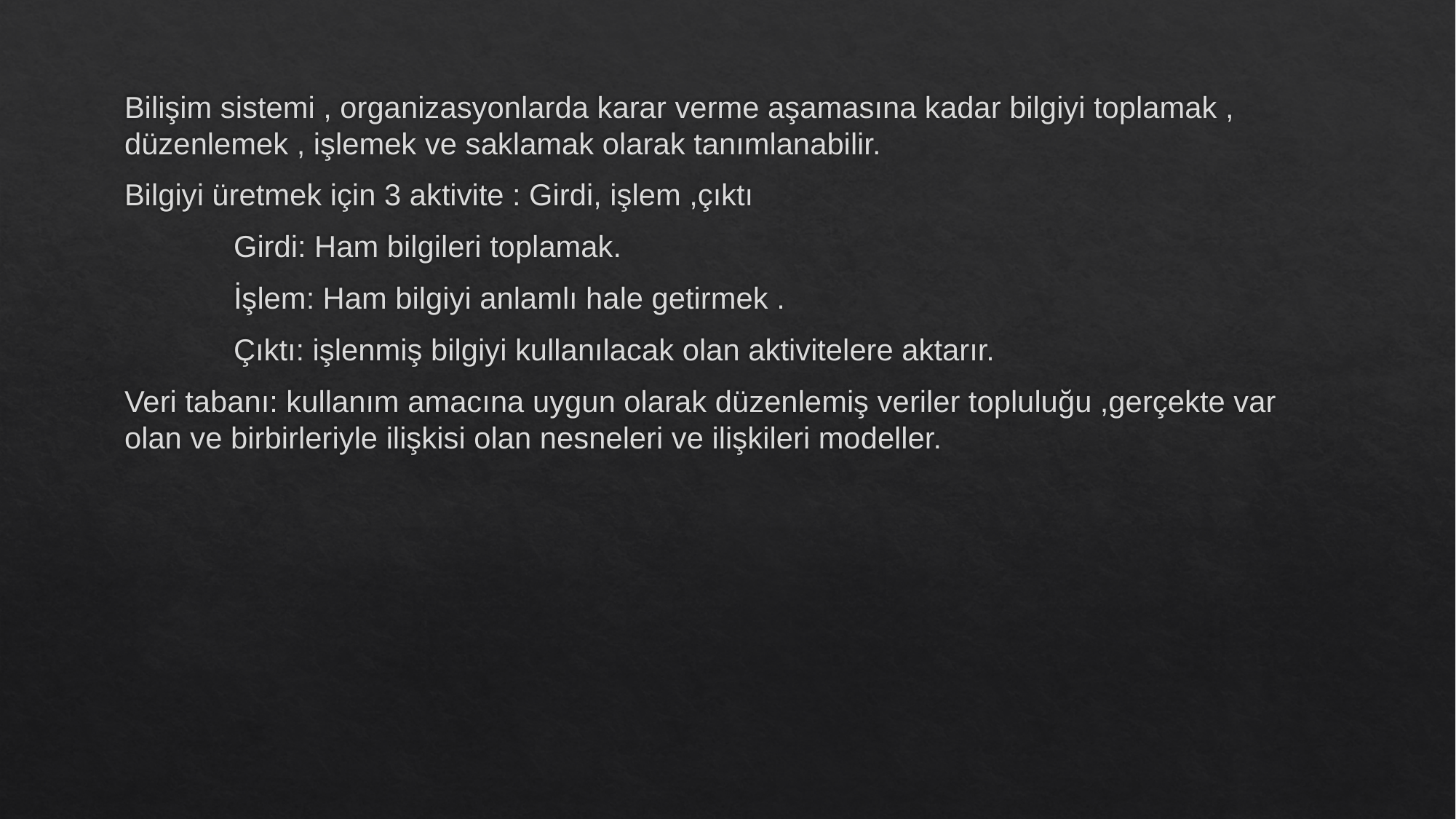

Bilişim sistemi , organizasyonlarda karar verme aşamasına kadar bilgiyi toplamak , düzenlemek , işlemek ve saklamak olarak tanımlanabilir.
Bilgiyi üretmek için 3 aktivite : Girdi, işlem ,çıktı
 	Girdi: Ham bilgileri toplamak.
 	İşlem: Ham bilgiyi anlamlı hale getirmek .
 	Çıktı: işlenmiş bilgiyi kullanılacak olan aktivitelere aktarır.
Veri tabanı: kullanım amacına uygun olarak düzenlemiş veriler topluluğu ,gerçekte var olan ve birbirleriyle ilişkisi olan nesneleri ve ilişkileri modeller.